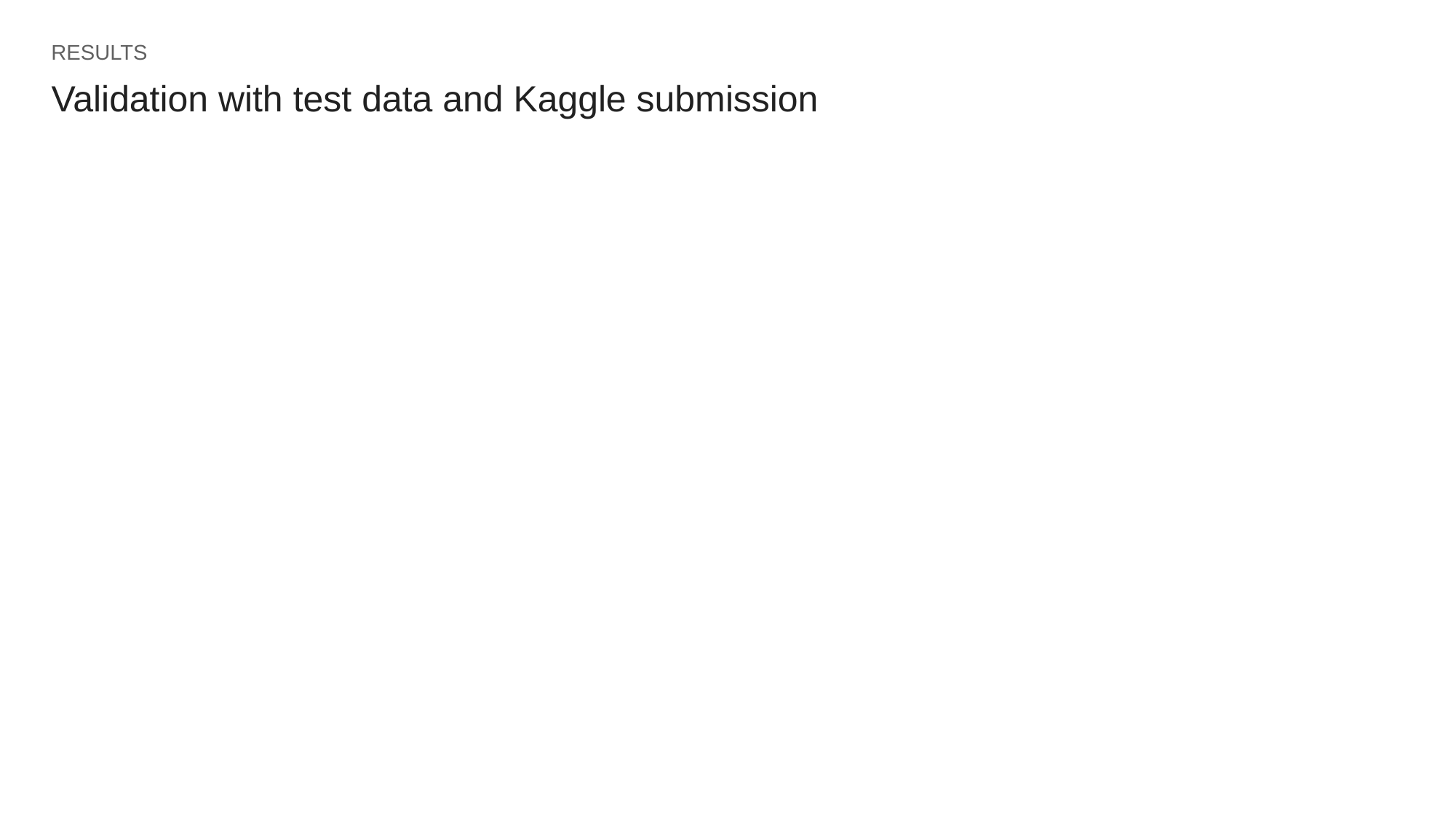

RESULTS
# Validation with test data and Kaggle submission